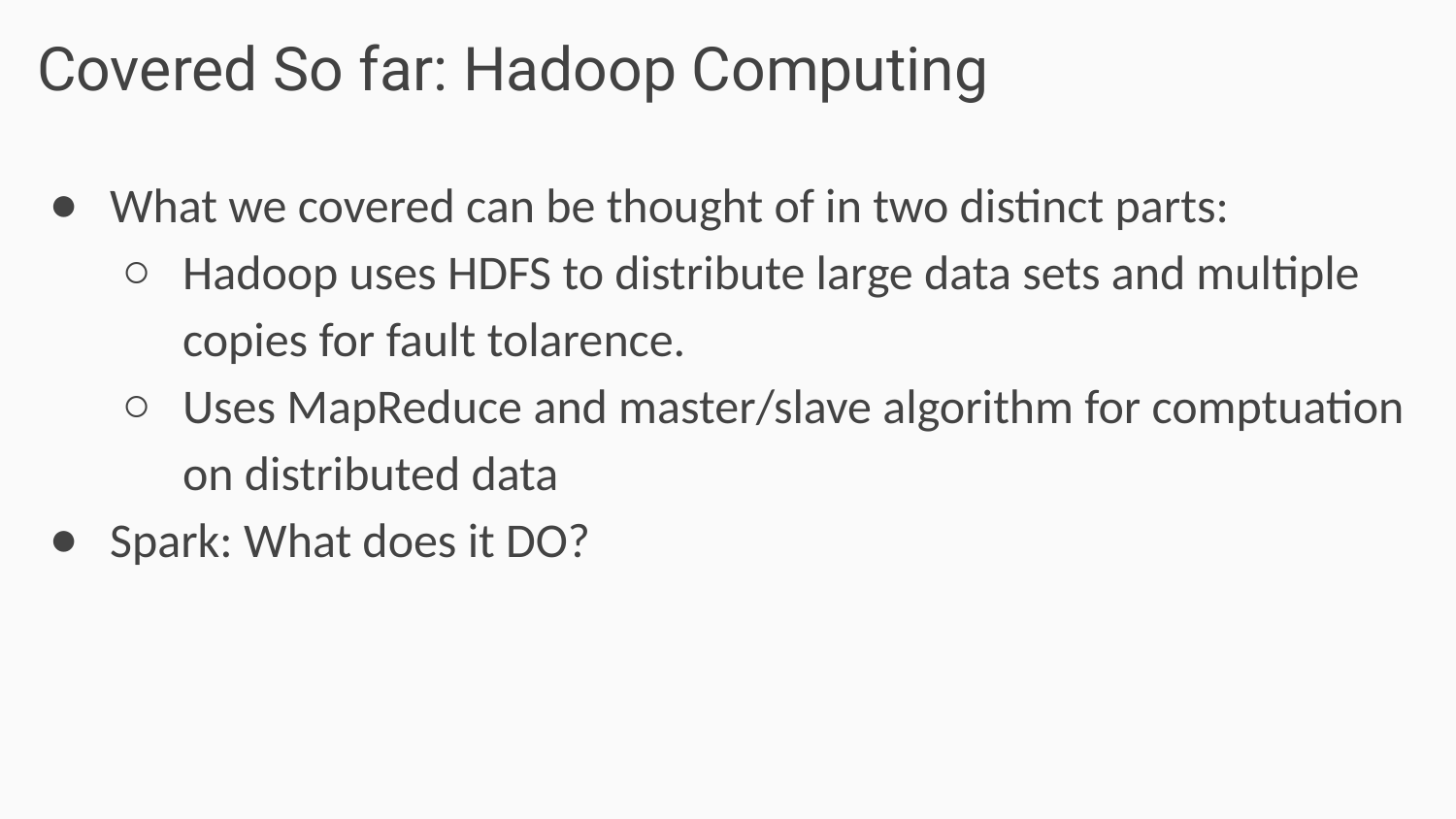

Covered So far: Hadoop Computing

What we covered can be thought of in two distinct parts:
Hadoop uses HDFS to distribute large data sets and multiple copies for fault tolarence.
Uses MapReduce and master/slave algorithm for comptuation on distributed data
Spark: What does it DO?